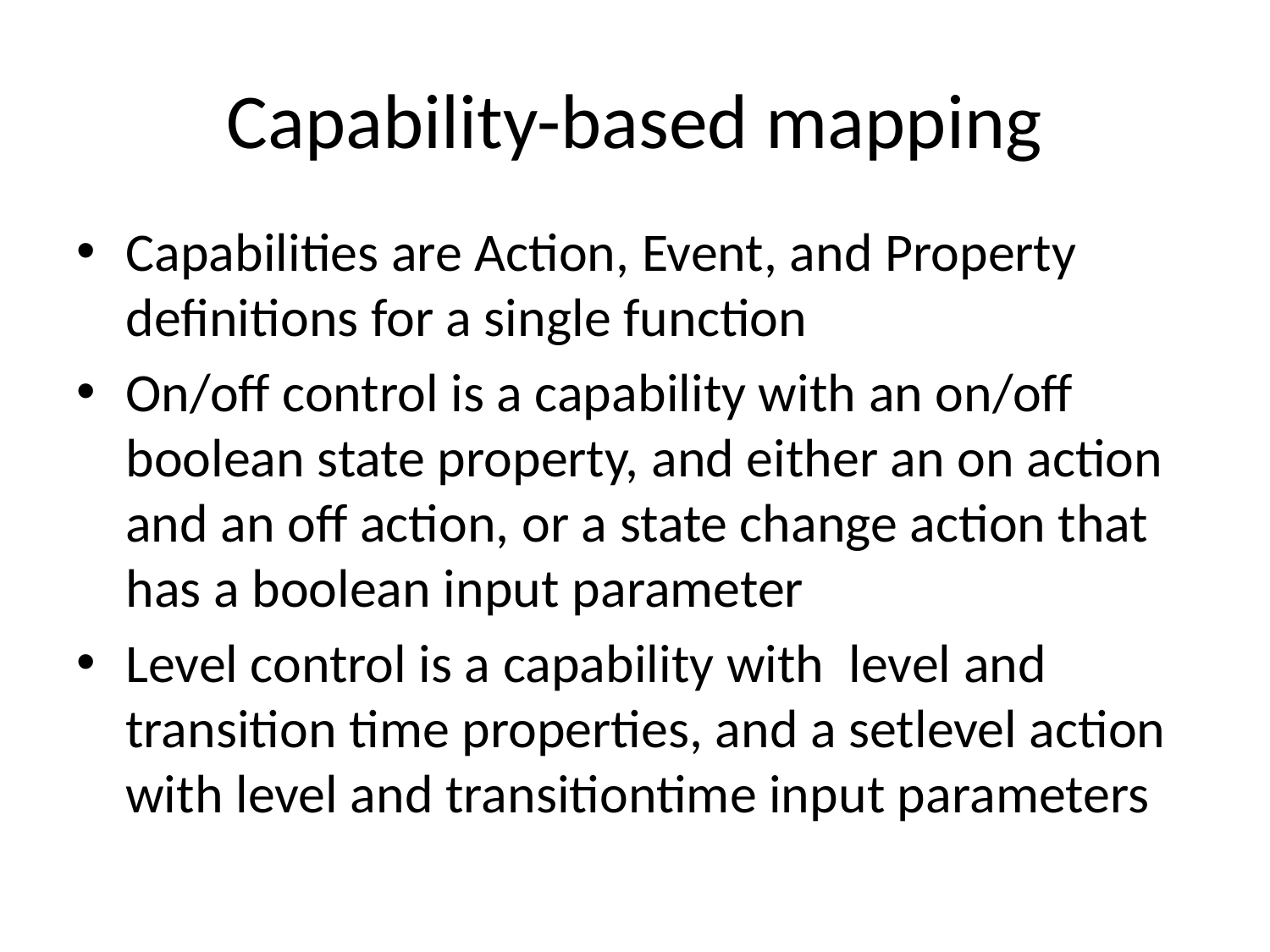

# Capability-based mapping
Capabilities are Action, Event, and Property definitions for a single function
On/off control is a capability with an on/off boolean state property, and either an on action and an off action, or a state change action that has a boolean input parameter
Level control is a capability with  level and transition time properties, and a setlevel action with level and transitiontime input parameters